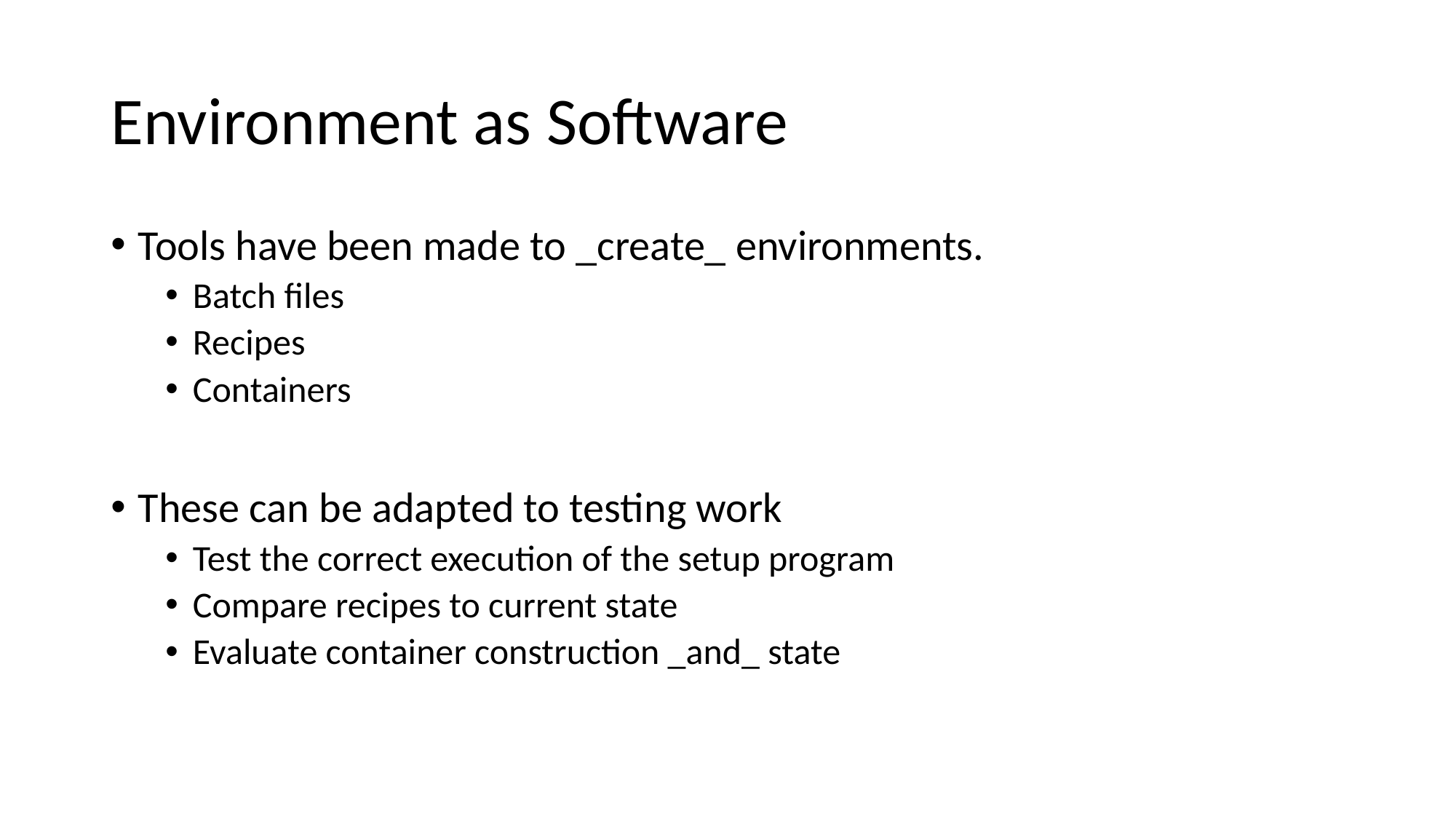

# Environment as Software
Tools have been made to _create_ environments.
Batch files
Recipes
Containers

These can be adapted to testing work
Test the correct execution of the setup program
Compare recipes to current state
Evaluate container construction _and_ state